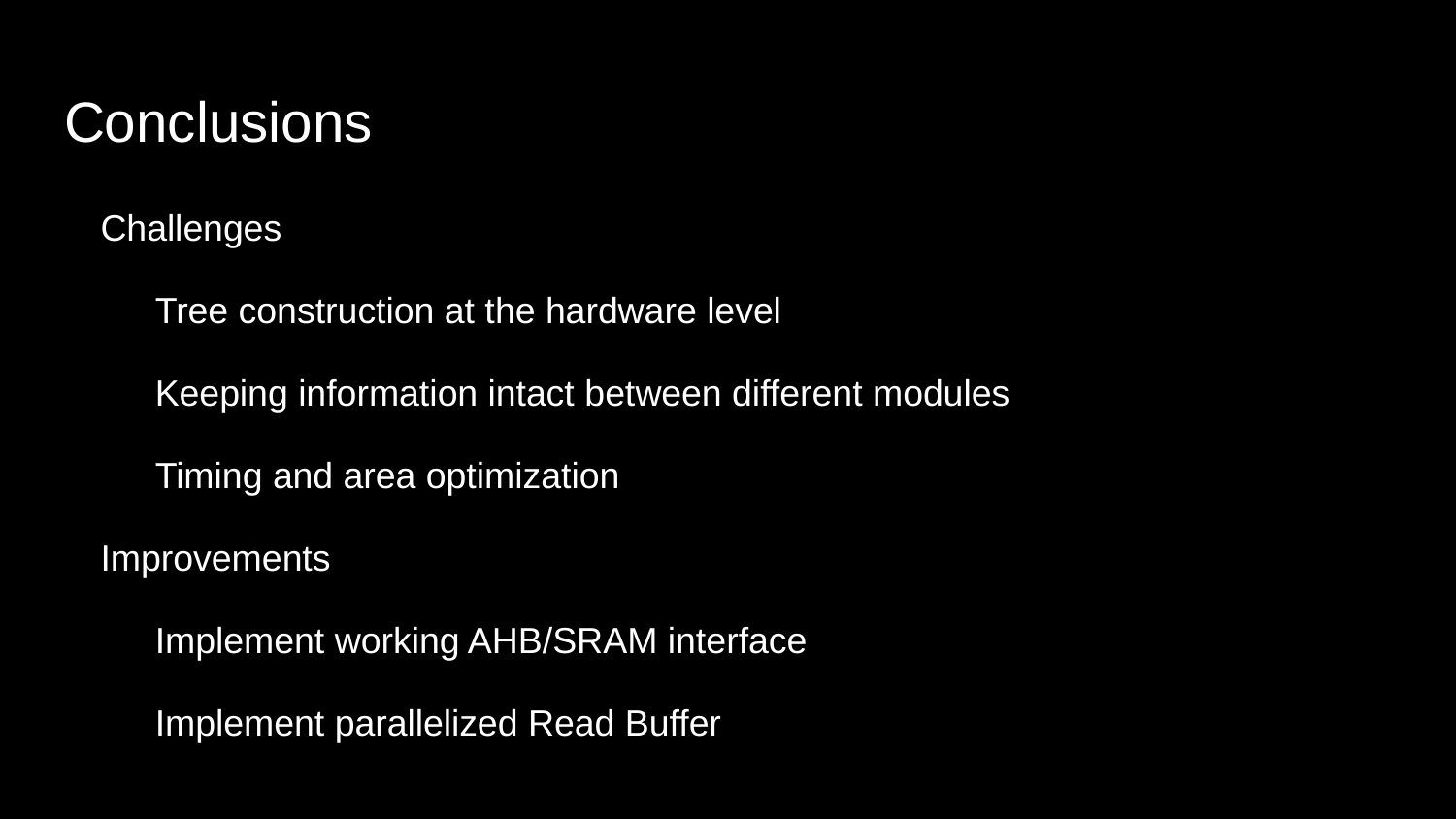

# Conclusions
Challenges
Tree construction at the hardware level
Keeping information intact between different modules
Timing and area optimization
Improvements
Implement working AHB/SRAM interface
Implement parallelized Read Buffer
19